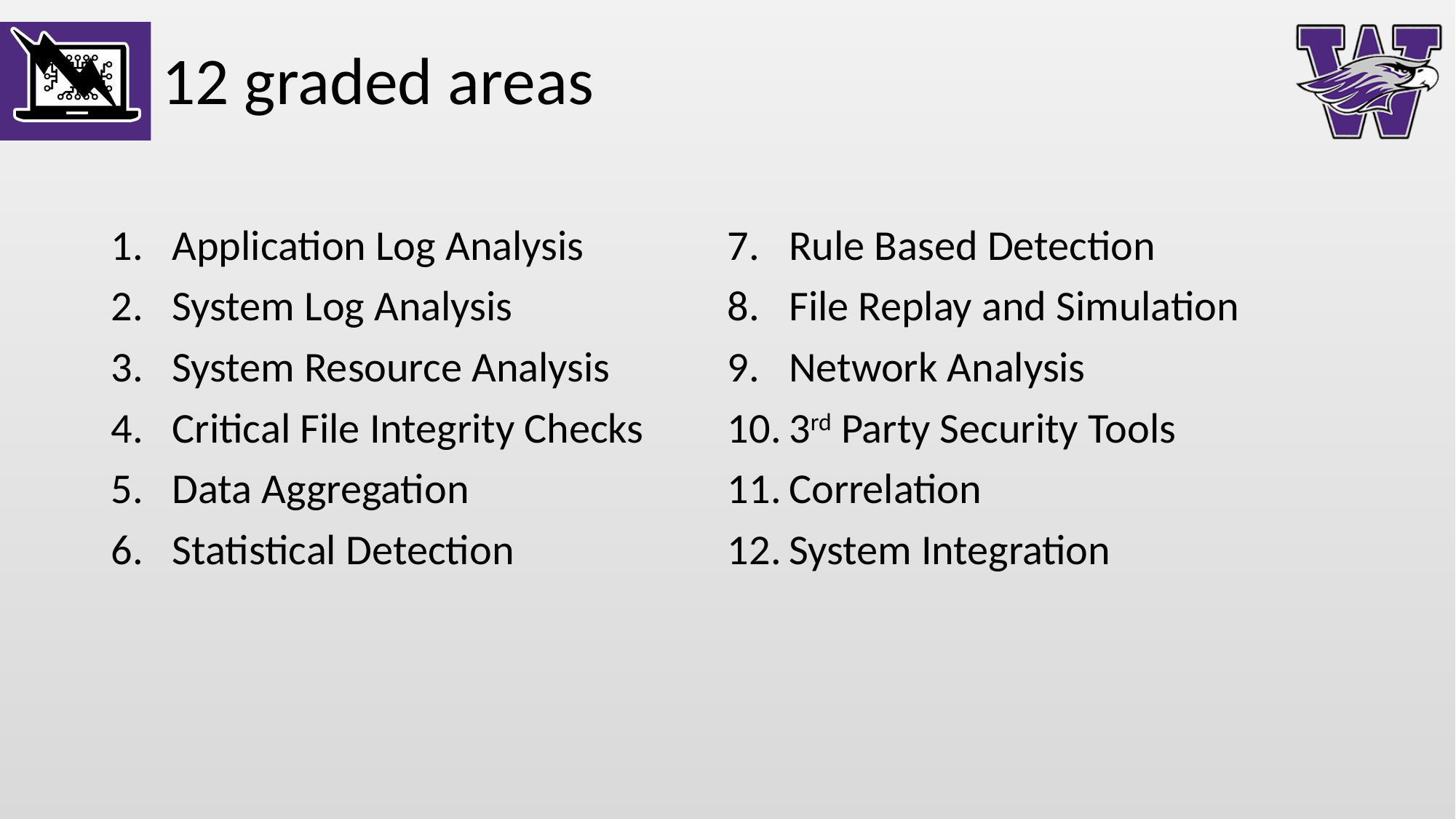

# 12 graded areas
Application Log Analysis
System Log Analysis
System Resource Analysis
Critical File Integrity Checks
Data Aggregation
Statistical Detection

Rule Based Detection
File Replay and Simulation
Network Analysis
3rd Party Security Tools
Correlation
System Integration